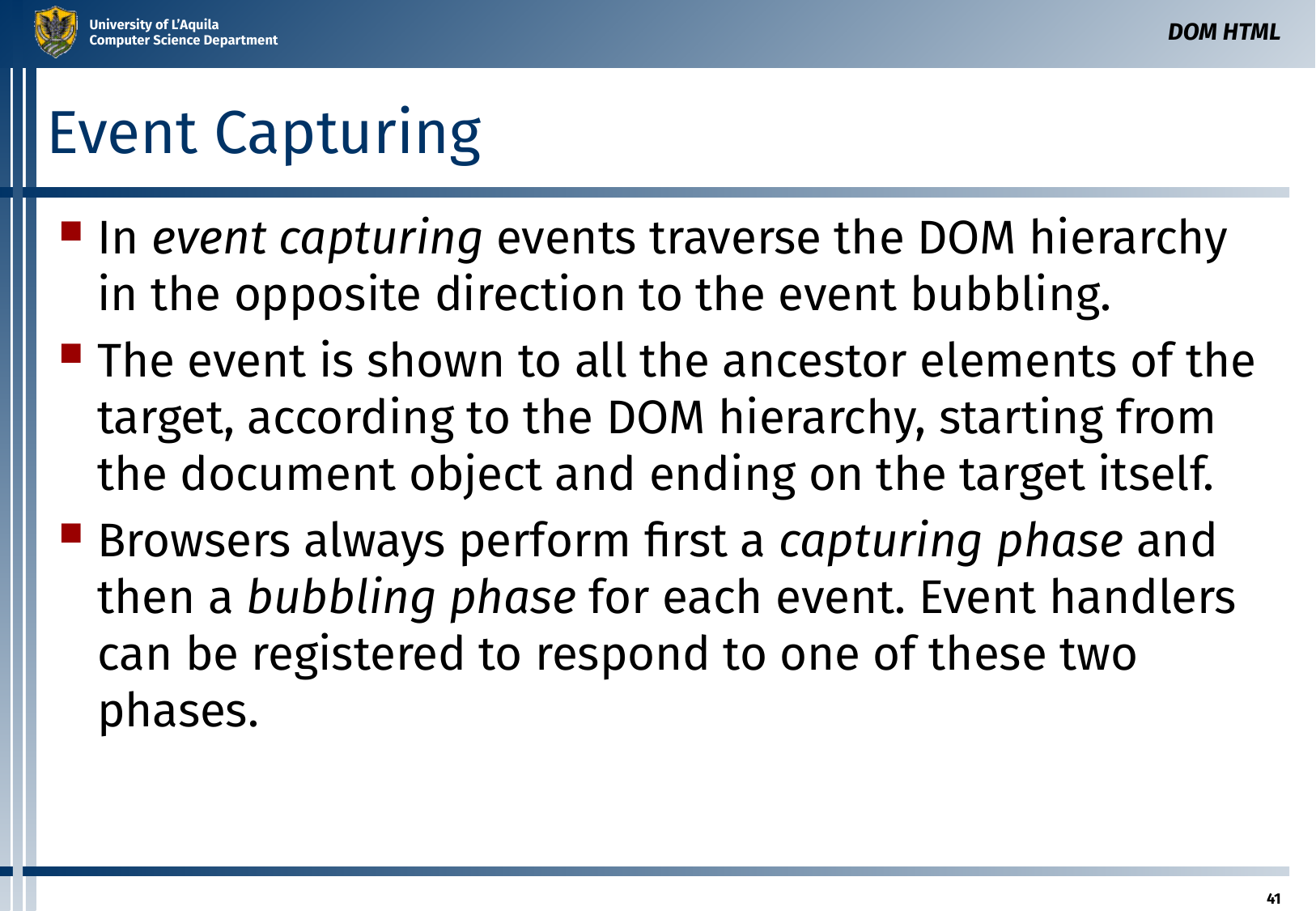

DOM HTML
# Event Capturing
In event capturing events traverse the DOM hierarchy in the opposite direction to the event bubbling.
The event is shown to all the ancestor elements of the target, according to the DOM hierarchy, starting from the document object and ending on the target itself.
Browsers always perform first a capturing phase and then a bubbling phase for each event. Event handlers can be registered to respond to one of these two phases.
41